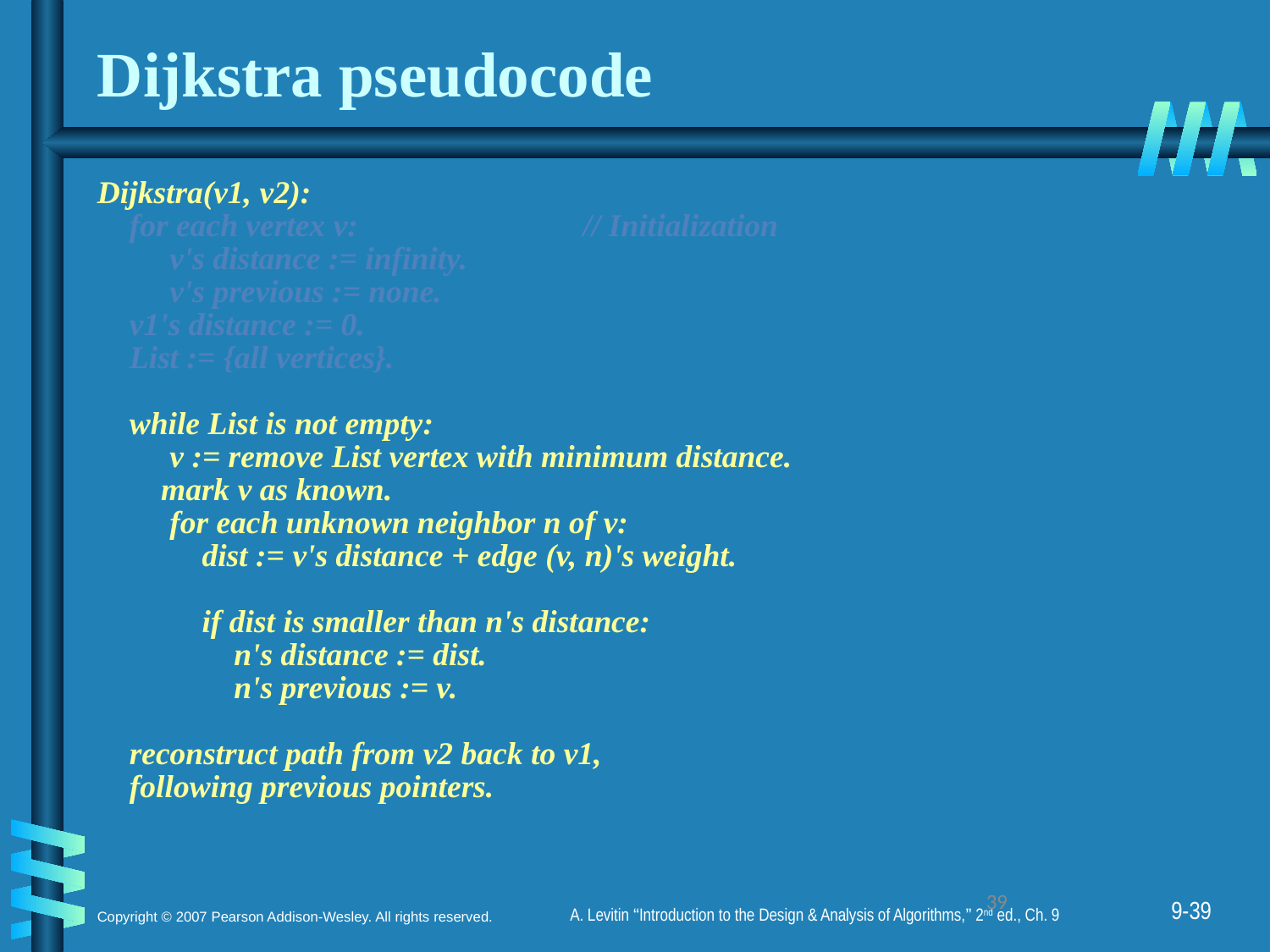

# Dijkstra pseudocode
Dijkstra(v1, v2):
    for each vertex v:                            // Initialization
         v's distance := infinity.
         v's previous := none.
    v1's distance := 0.
    List := {all vertices}.

    while List is not empty:
         v := remove List vertex with minimum distance.
	  mark v as known.
         for each unknown neighbor n of v:
             dist := v's distance + edge (v, n)'s weight.

             if dist is smaller than n's distance:
                 n's distance := dist.
                 n's previous := v.

    reconstruct path from v2 back to v1,
    following previous pointers.
39